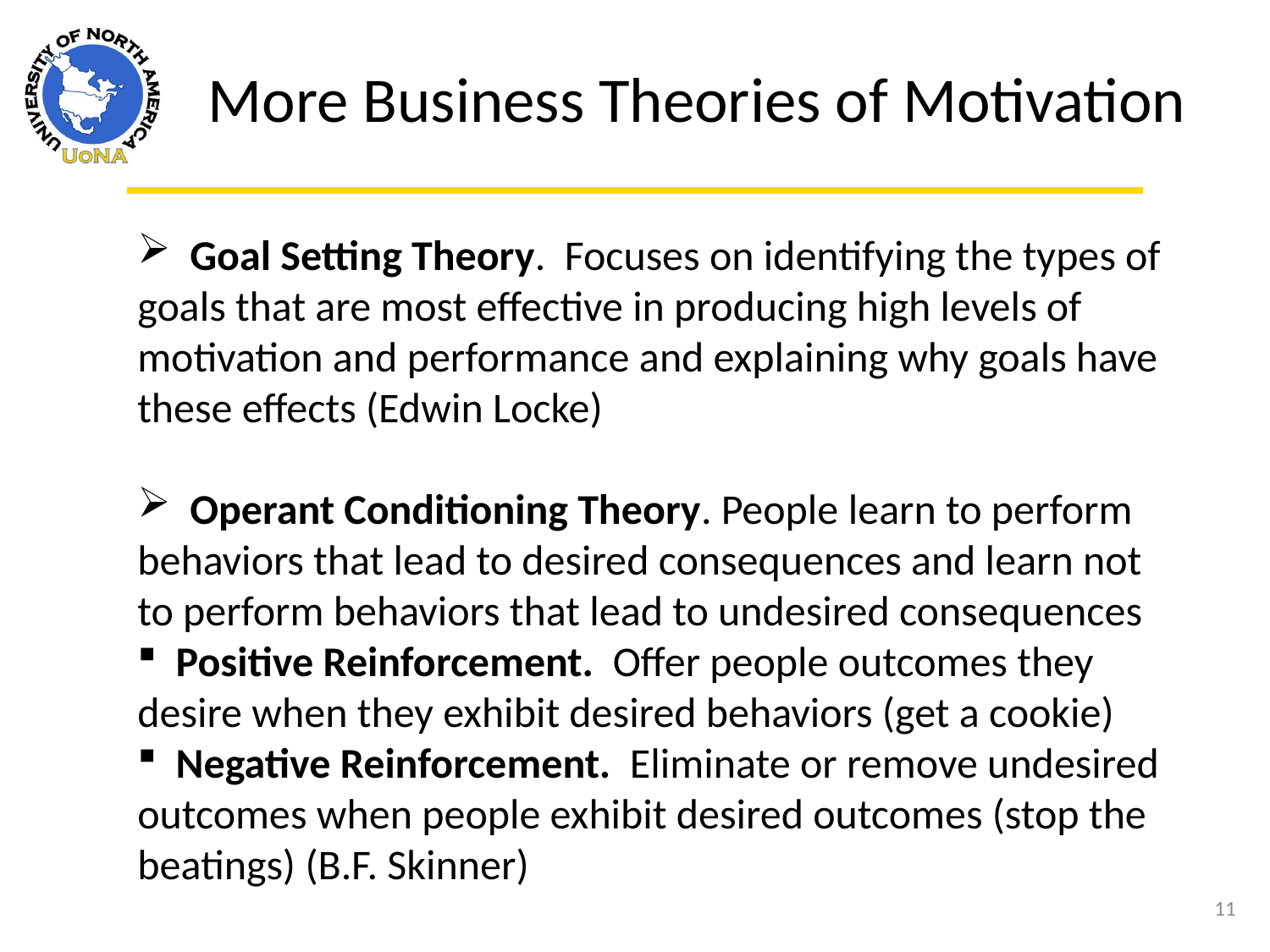

More Business Theories of Motivation
  Goal Setting Theory.  Focuses on identifying the types of goals that are most effective in producing high levels of motivation and performance and explaining why goals have these effects (Edwin Locke)

  Operant Conditioning Theory. People learn to perform behaviors that lead to desired consequences and learn not to perform behaviors that lead to undesired consequences
  Positive Reinforcement.  Offer people outcomes they desire when they exhibit desired behaviors (get a cookie)
  Negative Reinforcement.  Eliminate or remove undesired outcomes when people exhibit desired outcomes (stop the beatings) (B.F. Skinner)
11